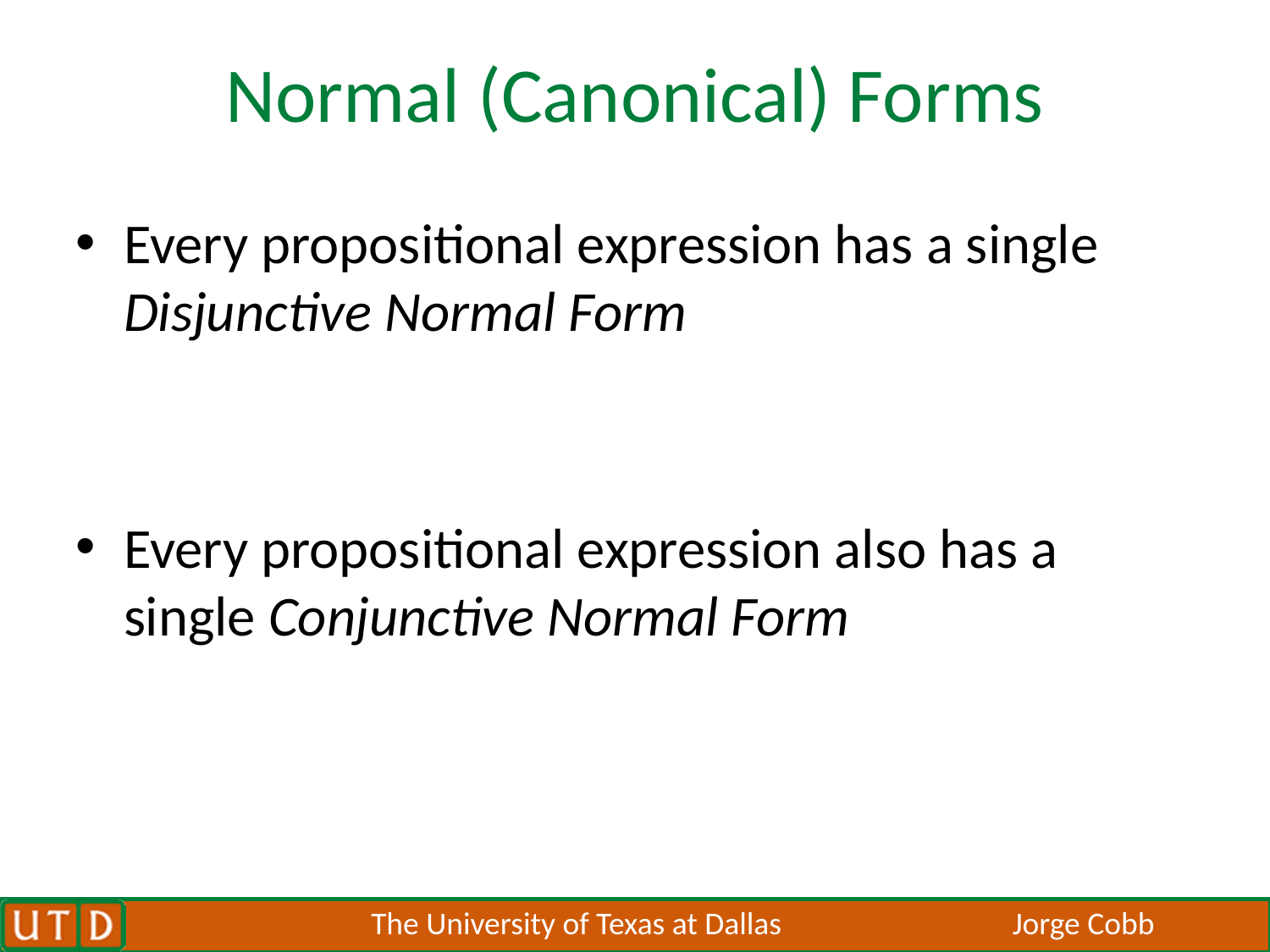

# Normal (Canonical) Forms
Every propositional expression has a single Disjunctive Normal Form

Every propositional expression also has a single Conjunctive Normal Form